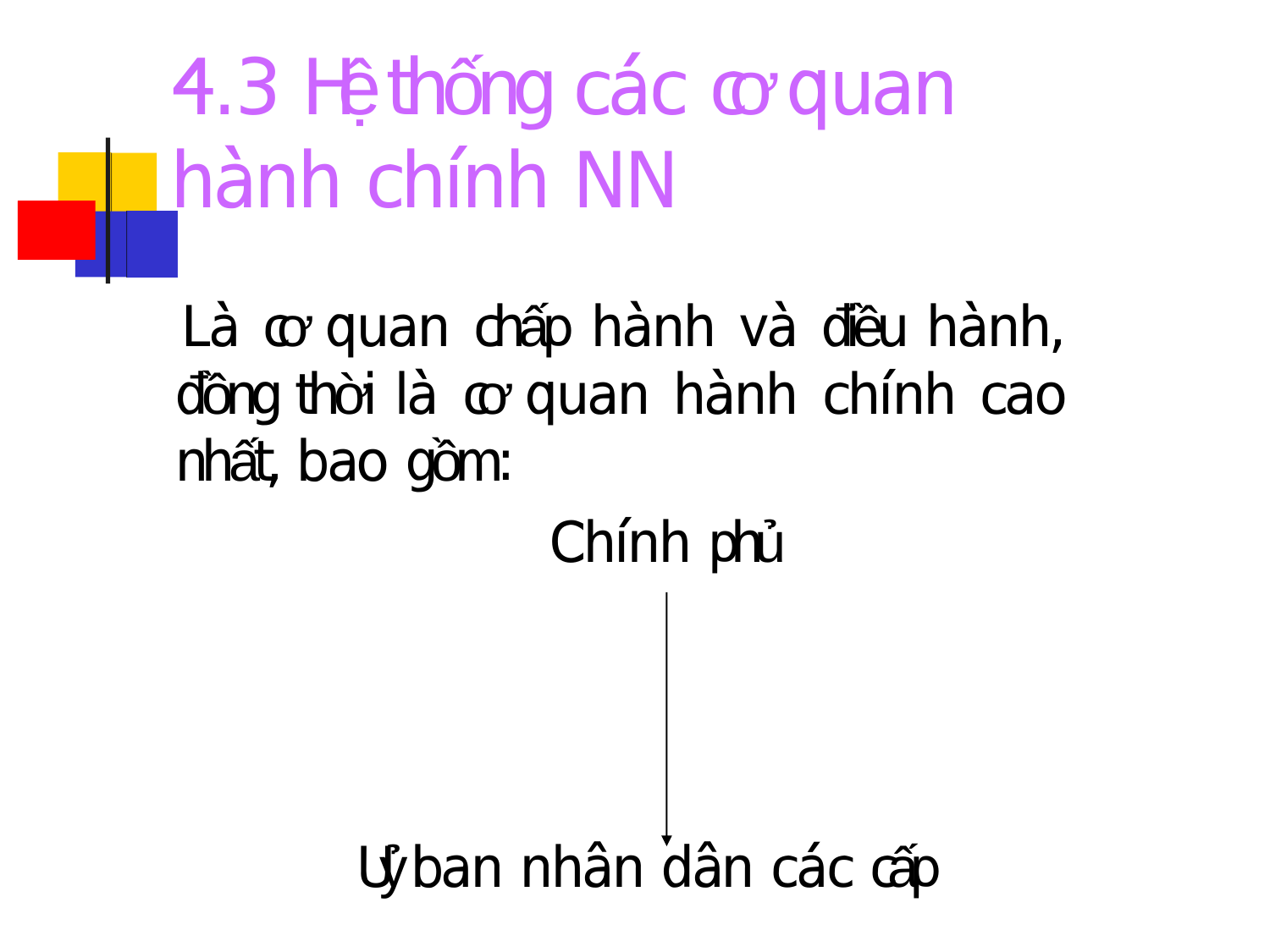

# 4.3 Hệ thống các cơ quan  hành chính NN
Là cơ quan chấp hành và điều hành,  đồng thời là cơ quan hành chính cao  nhất, bao gồm:
Chính phủ

Uỷ ban nhân dân các cấp